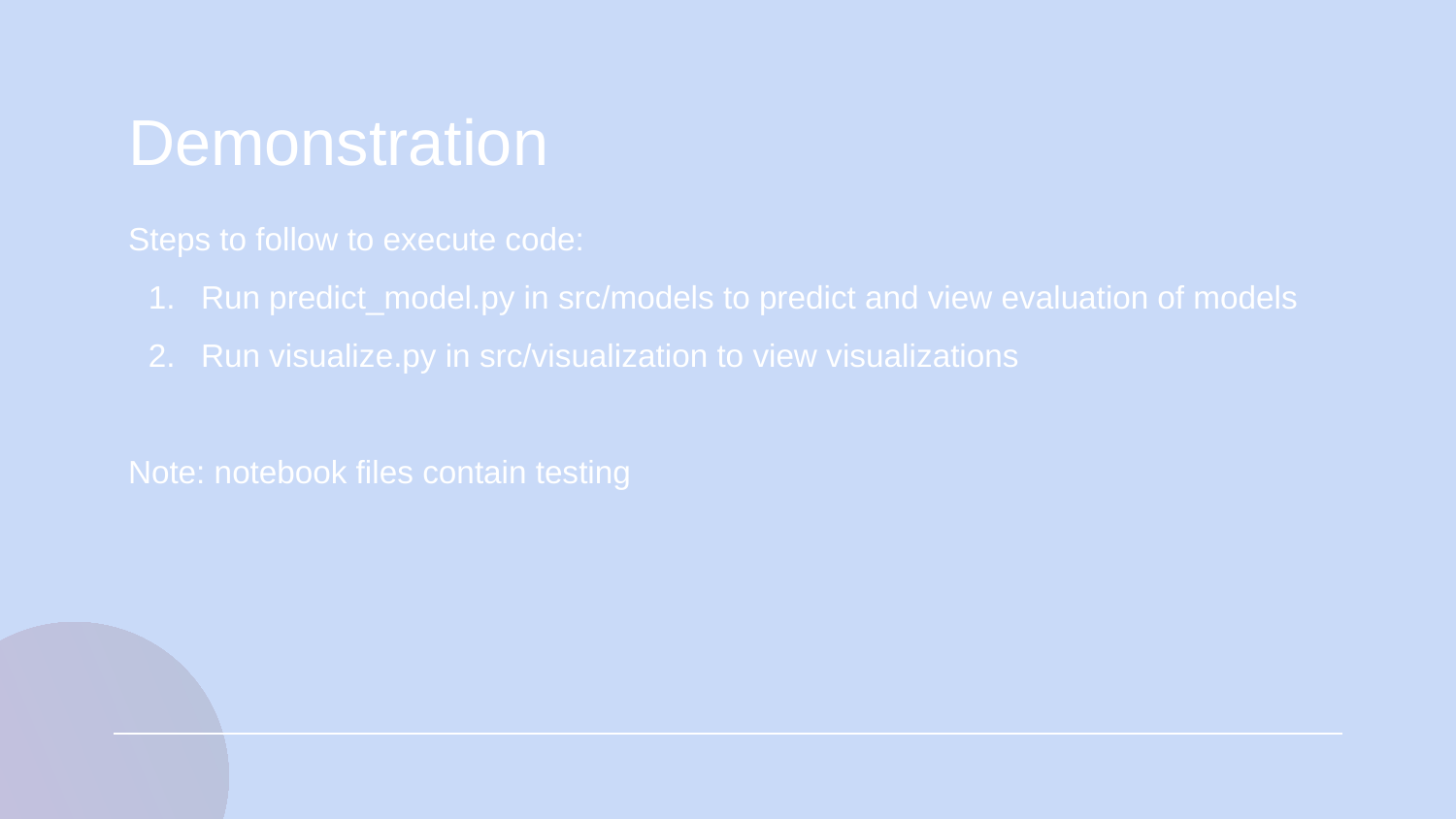

# Demonstration
Steps to follow to execute code:
Run predict_model.py in src/models to predict and view evaluation of models
Run visualize.py in src/visualization to view visualizations

Note: notebook files contain testing